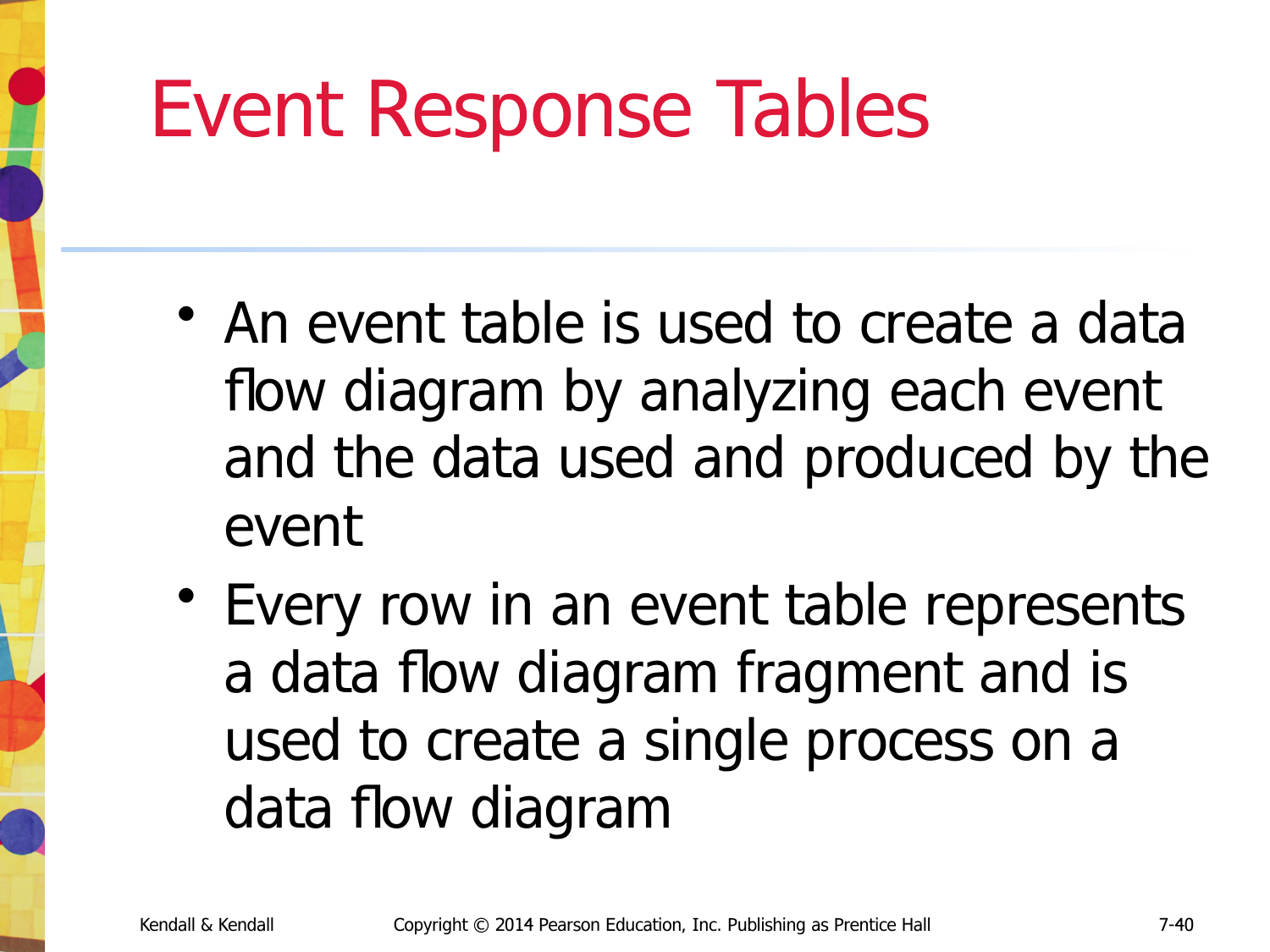

# Event Response Tables
An event table is used to create a data flow diagram by analyzing each event and the data used and produced by the event
Every row in an event table represents a data flow diagram fragment and is used to create a single process on a data flow diagram
Kendall & Kendall	Copyright © 2014 Pearson Education, Inc. Publishing as Prentice Hall
7-40